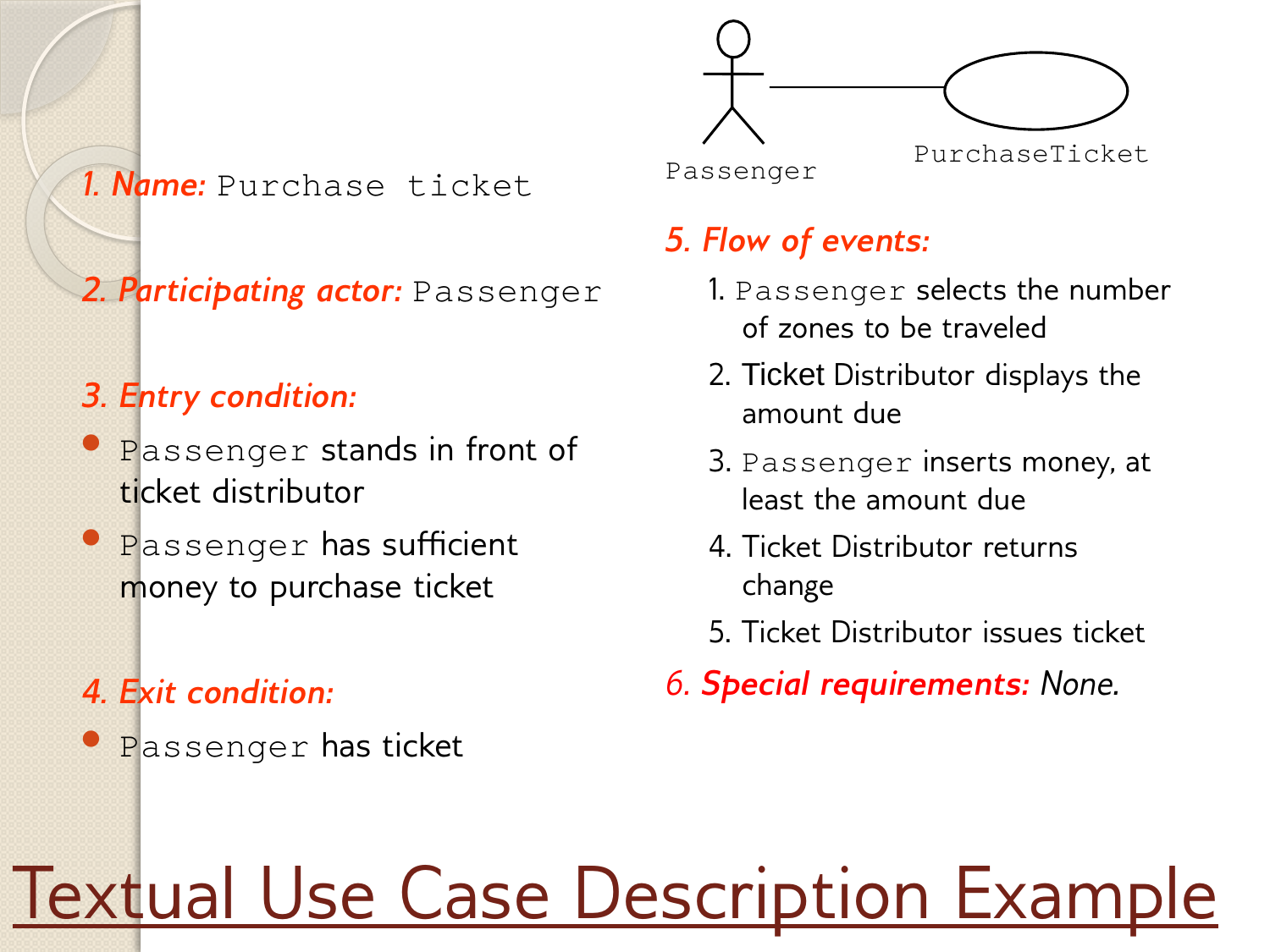

Passenger

PurchaseTicket

1. Name: Purchase ticket

2. Participating actor: Passenger

3. Entry condition:
Passenger stands in front of ticket distributor
Passenger has sufficient money to purchase ticket

4. Exit condition:
Passenger has ticket
5. Flow of events:
1. Passenger selects the number of zones to be traveled
2. Ticket Distributor displays the amount due
3. Passenger inserts money, at least the amount due
4. Ticket Distributor returns change
5. Ticket Distributor issues ticket
6. Special requirements: None.

# Textual Use Case Description Example